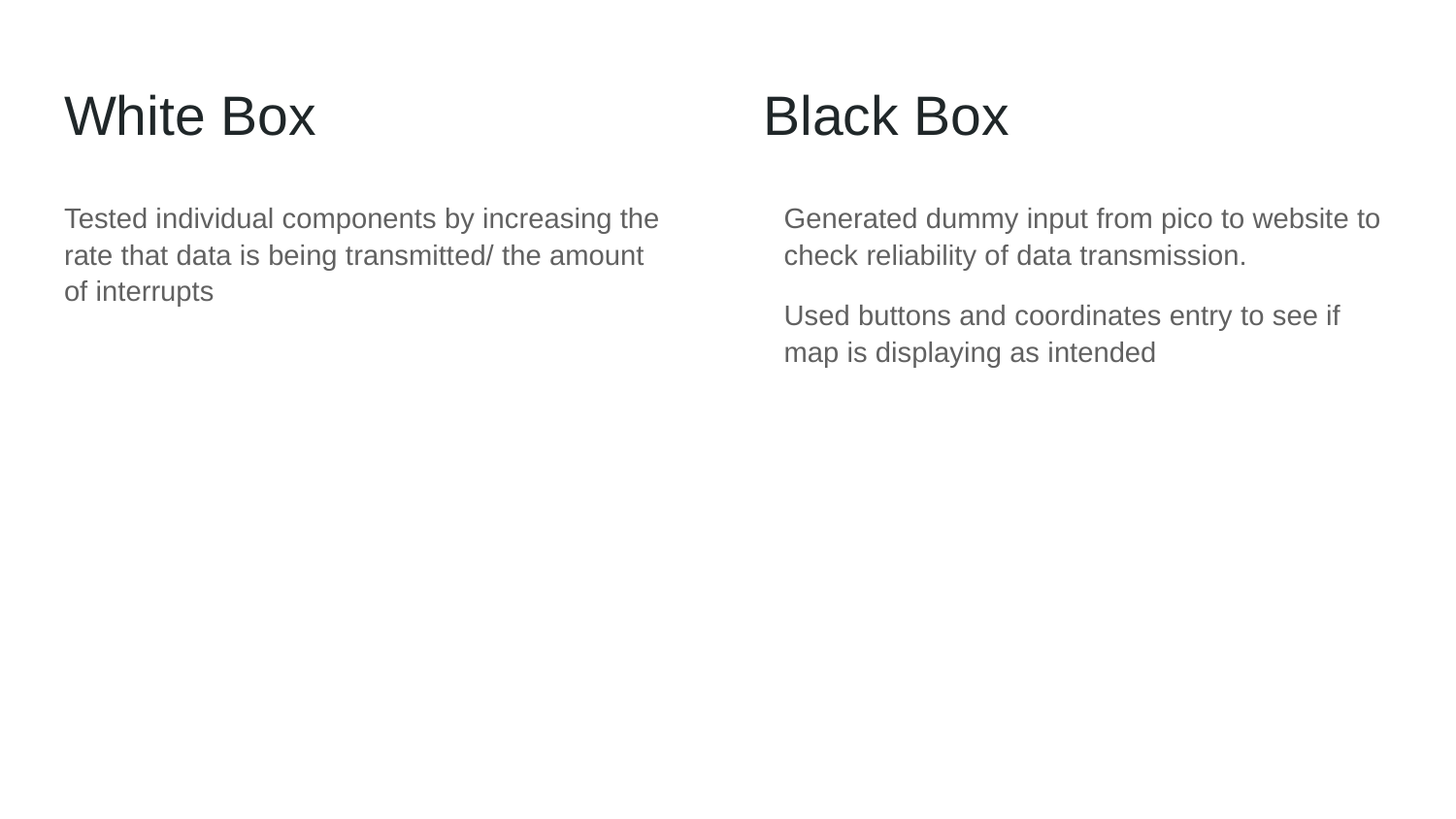

# White Box
Black Box
Tested individual components by increasing the rate that data is being transmitted/ the amount of interrupts
Generated dummy input from pico to website to check reliability of data transmission.
Used buttons and coordinates entry to see if map is displaying as intended